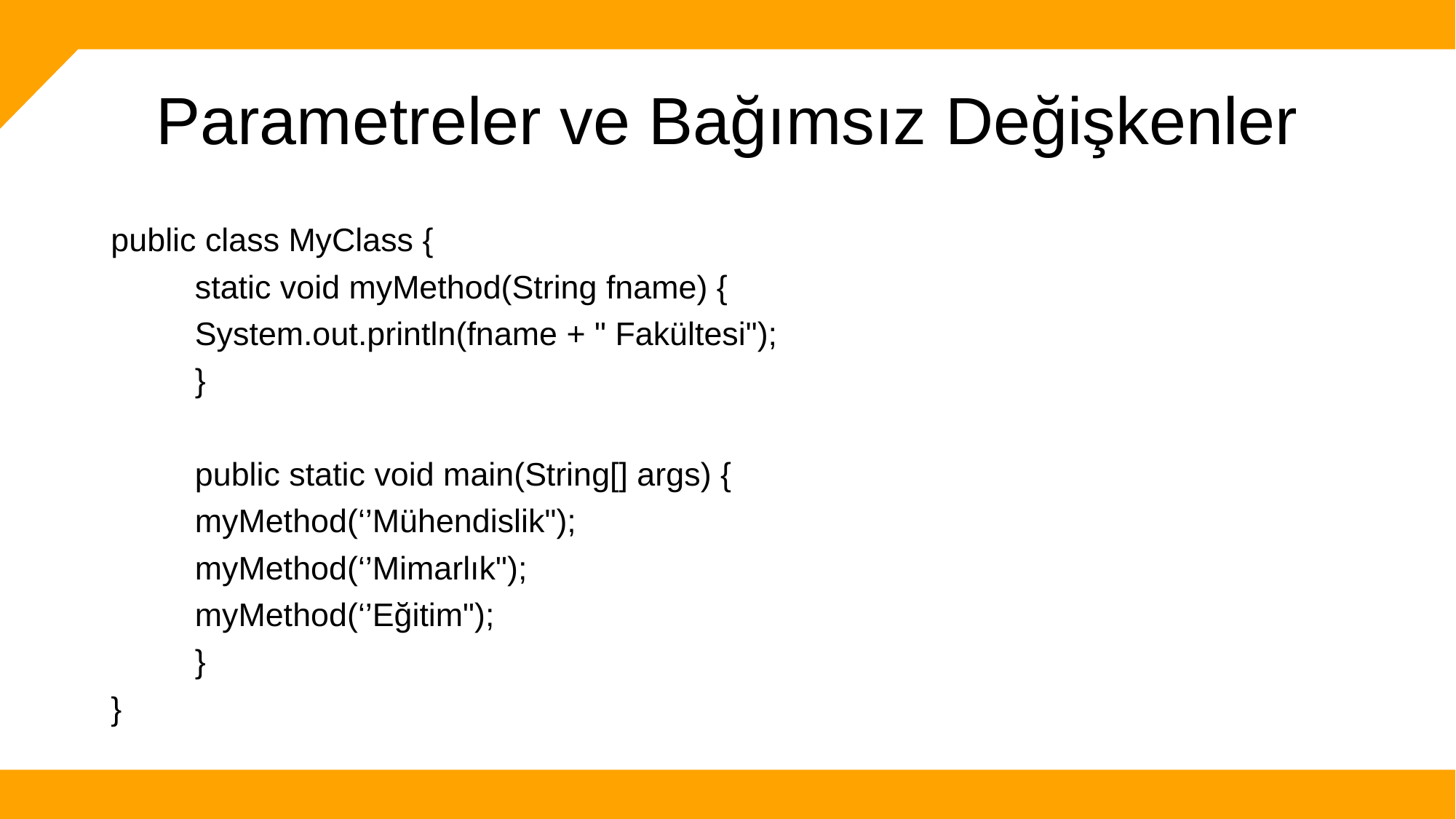

# Parametreler ve Bağımsız Değişkenler
public class MyClass {
	static void myMethod(String fname) {
		System.out.println(fname + " Fakültesi");
	}

	public static void main(String[] args) {
		myMethod(‘’Mühendislik");
		myMethod(‘’Mimarlık");
		myMethod(‘’Eğitim");
	}
}